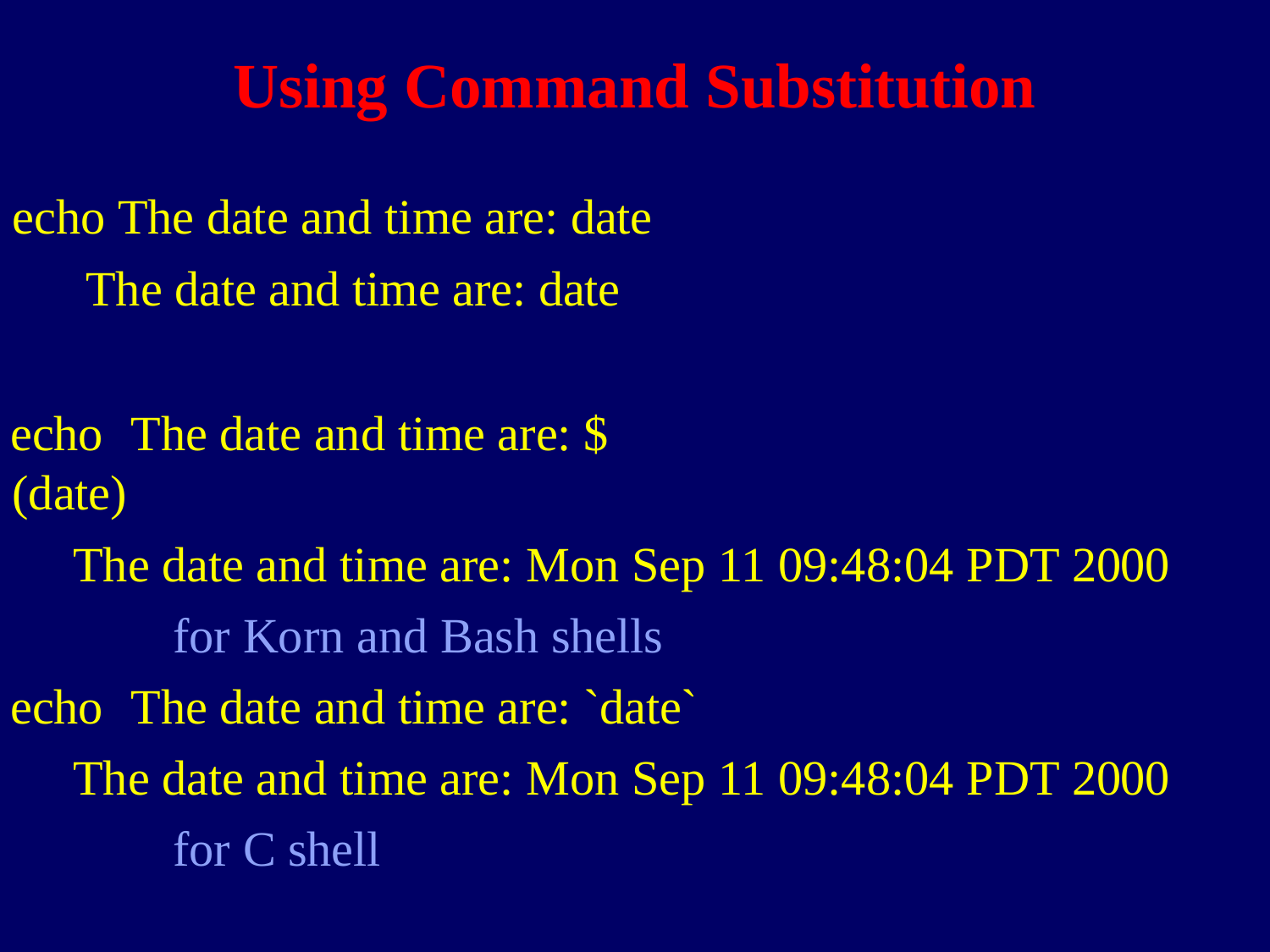

# Using Command Substitution
echo The date and time are: date The date and time are: date

echo	The date and time are: $(date)
The date and time are: Mon Sep 11 09:48:04 PDT 2000 for Korn and Bash shells
echo	The date and time are: `date`
The date and time are: Mon Sep 11 09:48:04 PDT 2000 for C shell